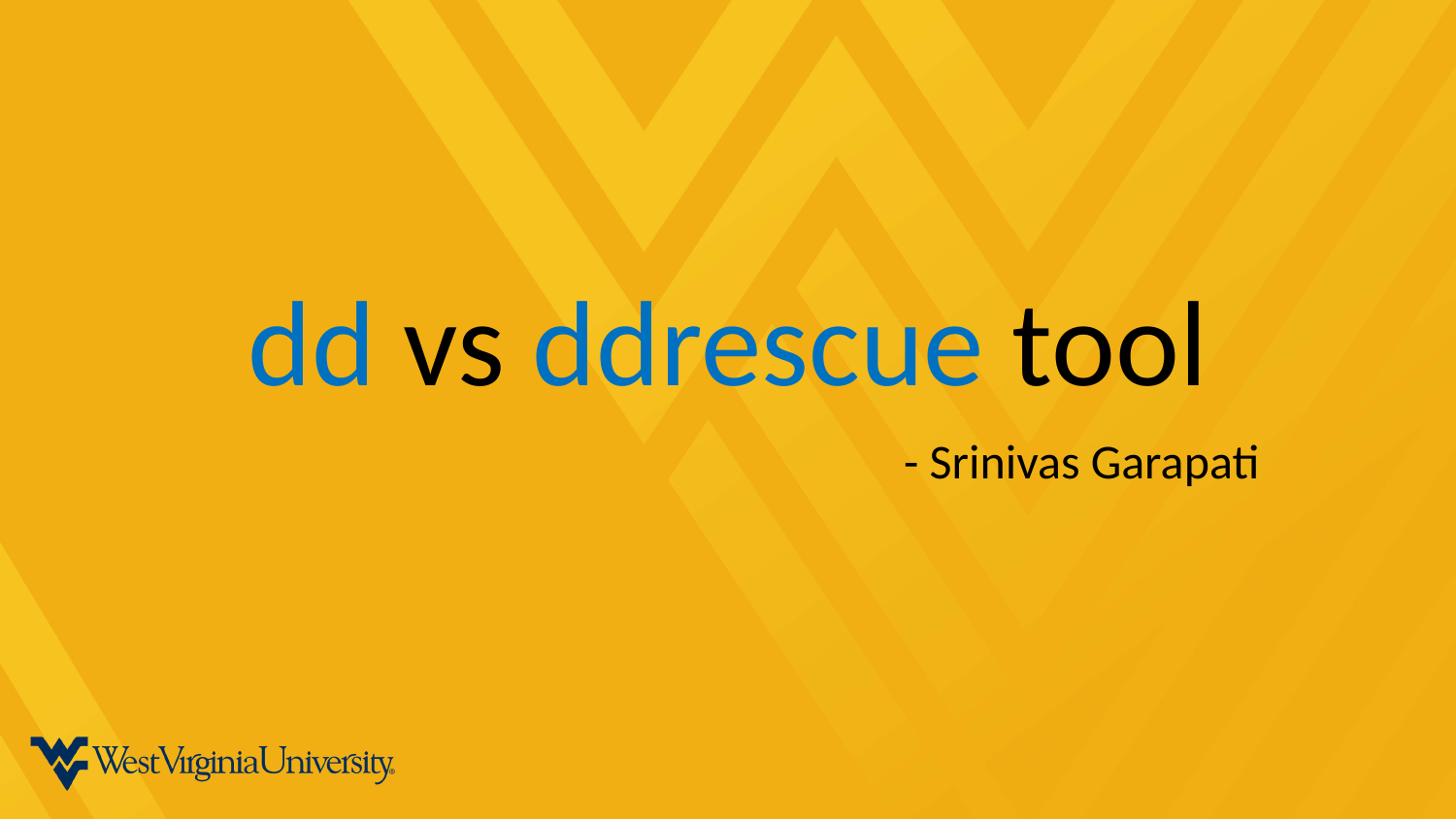

# dd vs ddrescue tool
- Srinivas Garapati